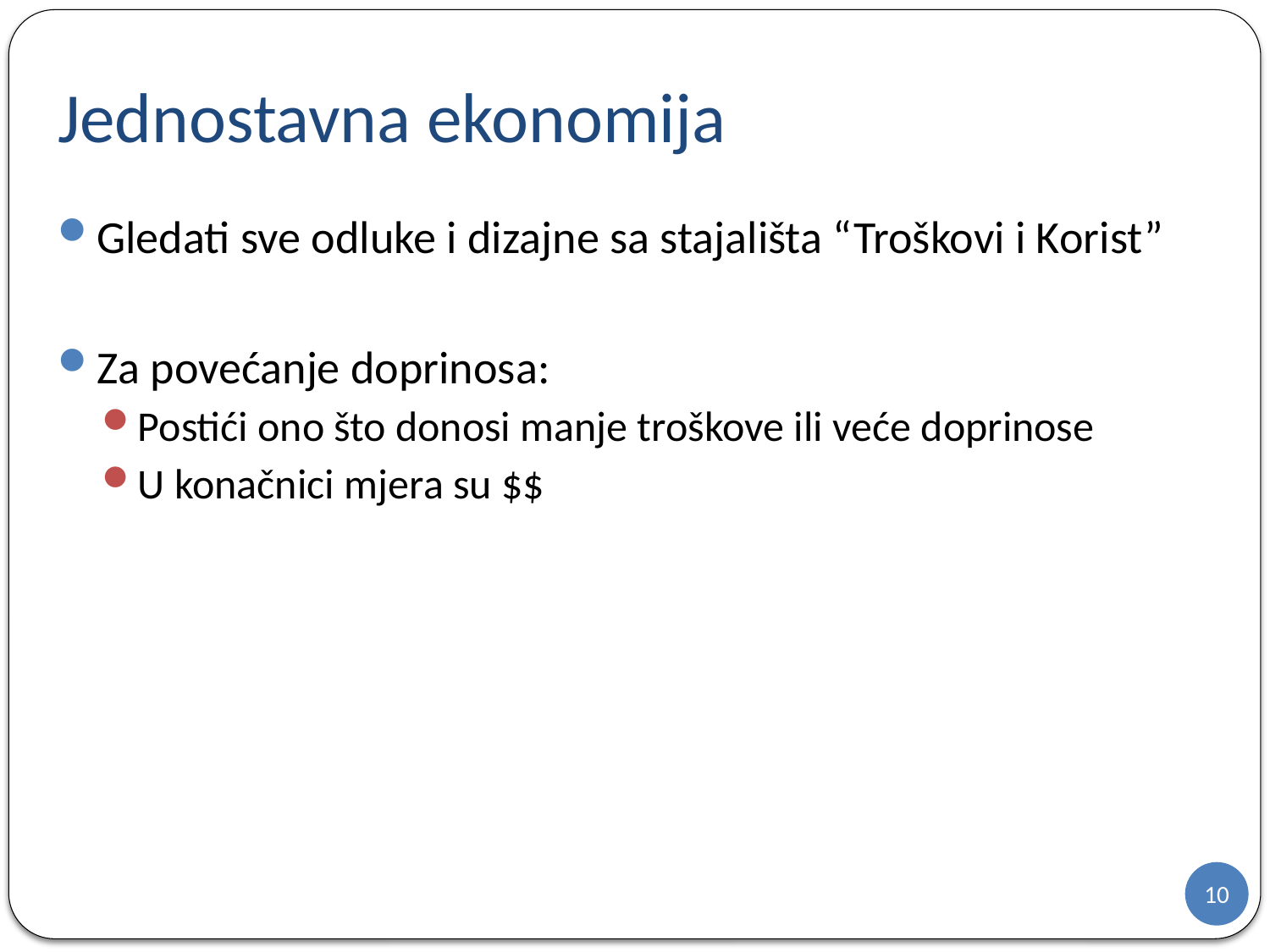

# Jednostavna ekonomija
Gledati sve odluke i dizajne sa stajališta “Troškovi i Korist”

Za povećanje doprinosa:
Postići ono što donosi manje troškove ili veće doprinose
U konačnici mjera su $$
10